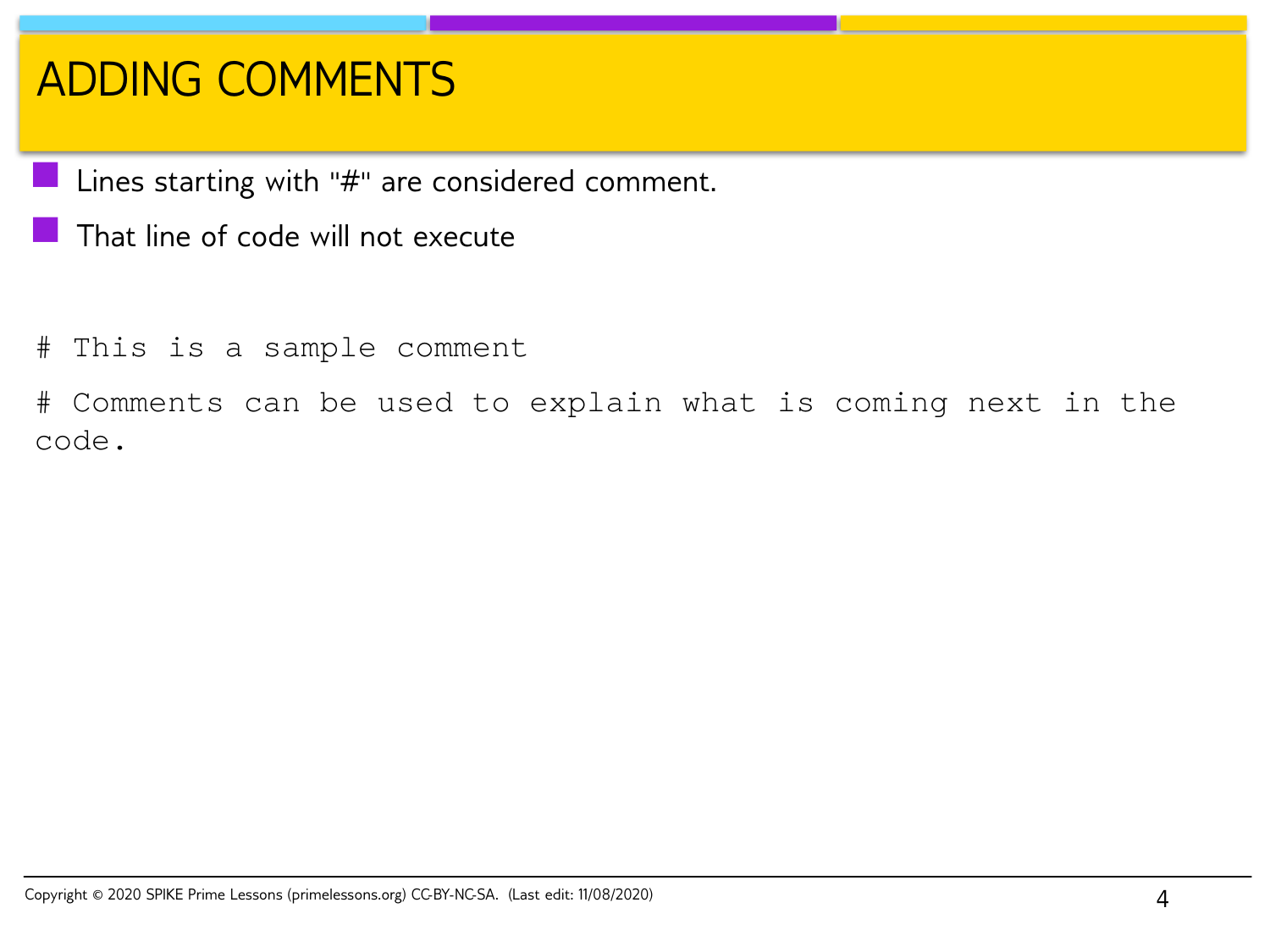

# Adding Comments
Lines starting with "#" are considered comment.
That line of code will not execute

# This is a sample comment
# Comments can be used to explain what is coming next in the code.
4
Copyright © 2020 SPIKE Prime Lessons (primelessons.org) CC-BY-NC-SA.  (Last edit: 11/08/2020)